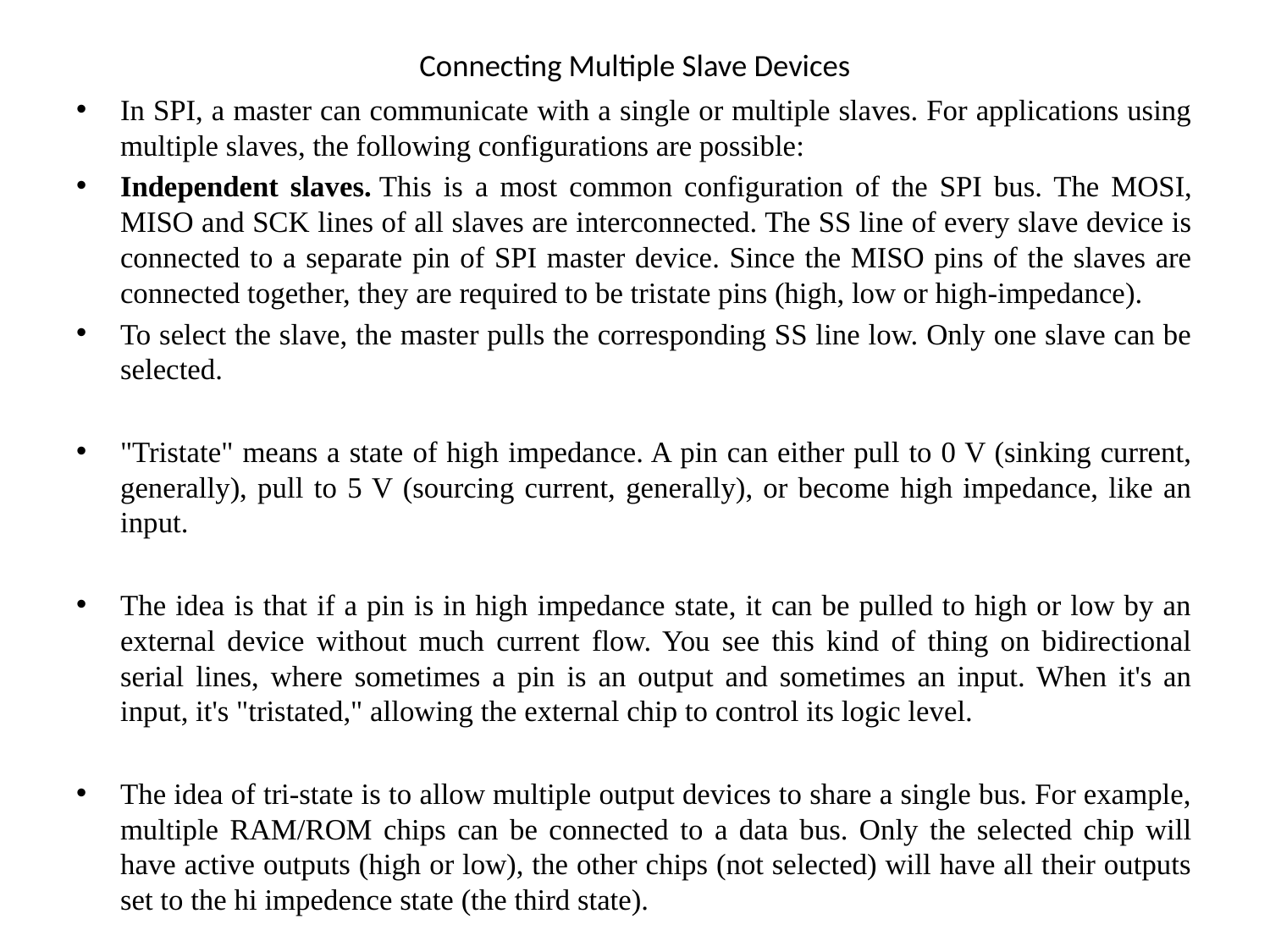

# Connecting Multiple Slave Devices
In SPI, a master can communicate with a single or multiple slaves. For applications using multiple slaves, the following configurations are possible:
Independent slaves. This is a most common configuration of the SPI bus. The MOSI, MISO and SCK lines of all slaves are interconnected. The SS line of every slave device is connected to a separate pin of SPI master device. Since the MISO pins of the slaves are connected together, they are required to be tristate pins (high, low or high-impedance).
To select the slave, the master pulls the corresponding SS line low. Only one slave can be selected.

"Tristate" means a state of high impedance. A pin can either pull to 0 V (sinking current, generally), pull to 5 V (sourcing current, generally), or become high impedance, like an input.

The idea is that if a pin is in high impedance state, it can be pulled to high or low by an external device without much current flow. You see this kind of thing on bidirectional serial lines, where sometimes a pin is an output and sometimes an input. When it's an input, it's "tristated," allowing the external chip to control its logic level.

The idea of tri-state is to allow multiple output devices to share a single bus. For example, multiple RAM/ROM chips can be connected to a data bus. Only the selected chip will have active outputs (high or low), the other chips (not selected) will have all their outputs set to the hi impedence state (the third state).